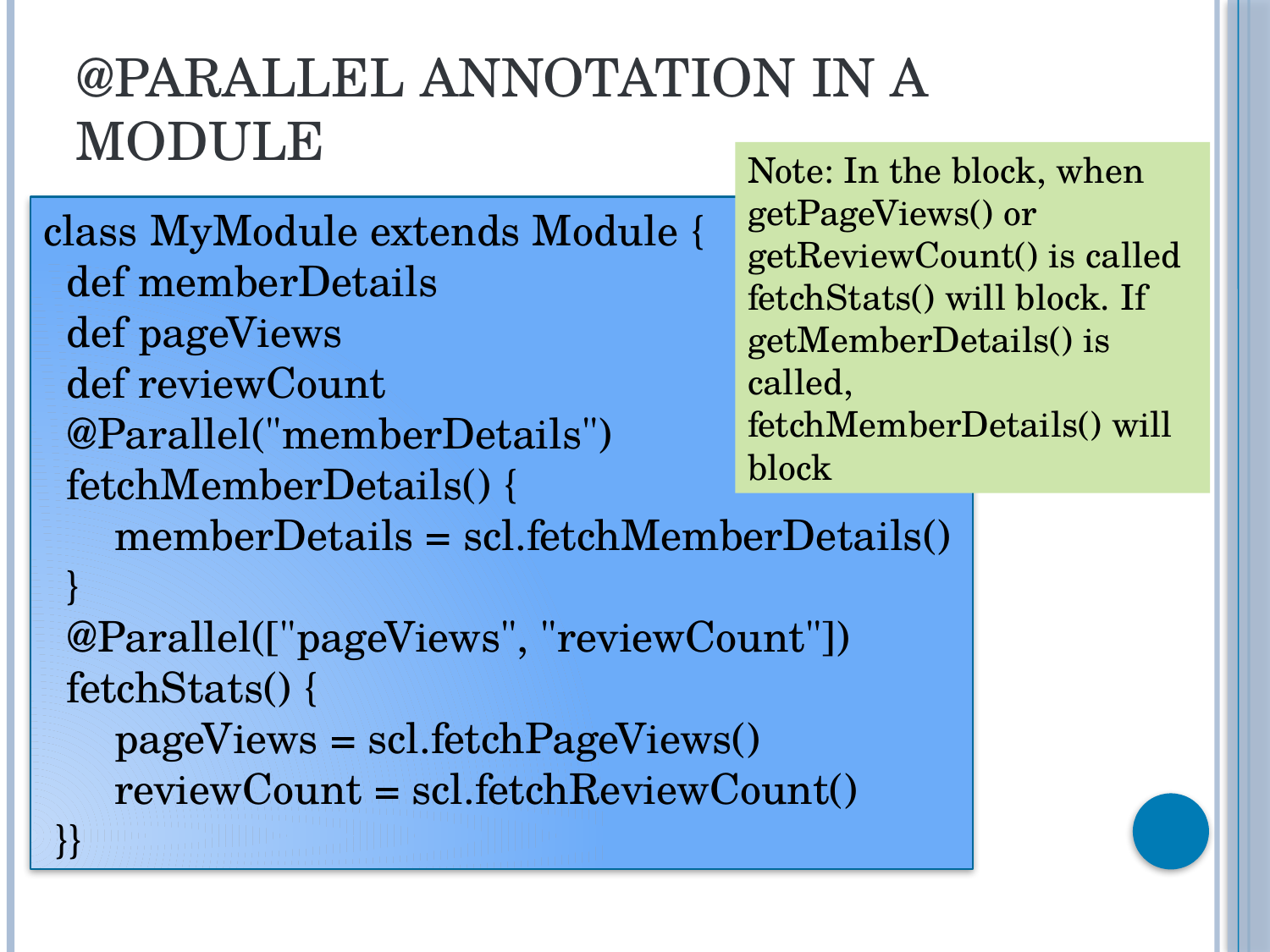

# @Parallel Annotation in a Module
Note: In the block, when getPageViews() or getReviewCount() is called fetchStats() will block. If getMemberDetails() is called, fetchMemberDetails() will block
class MyModule extends Module {
  def memberDetails
  def pageViews
  def reviewCount
  @Parallel("memberDetails")
  fetchMemberDetails() {
      memberDetails = scl.fetchMemberDetails()
  }
  @Parallel(["pageViews", "reviewCount"])
  fetchStats() {
      pageViews = scl.fetchPageViews()
      reviewCount = scl.fetchReviewCount()
 }}
21